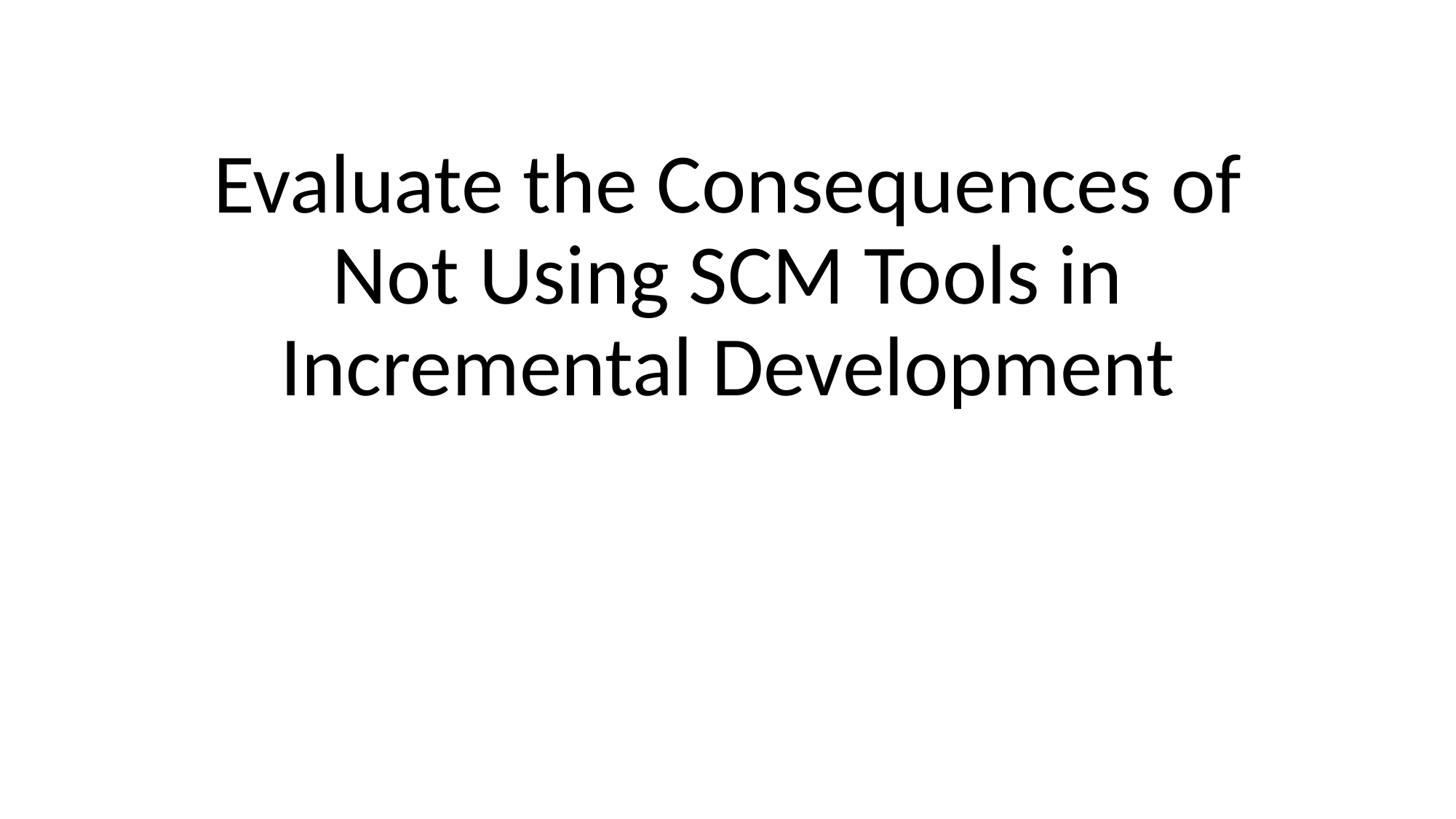

# Evaluate the Consequences of Not Using SCM Tools in Incremental Development